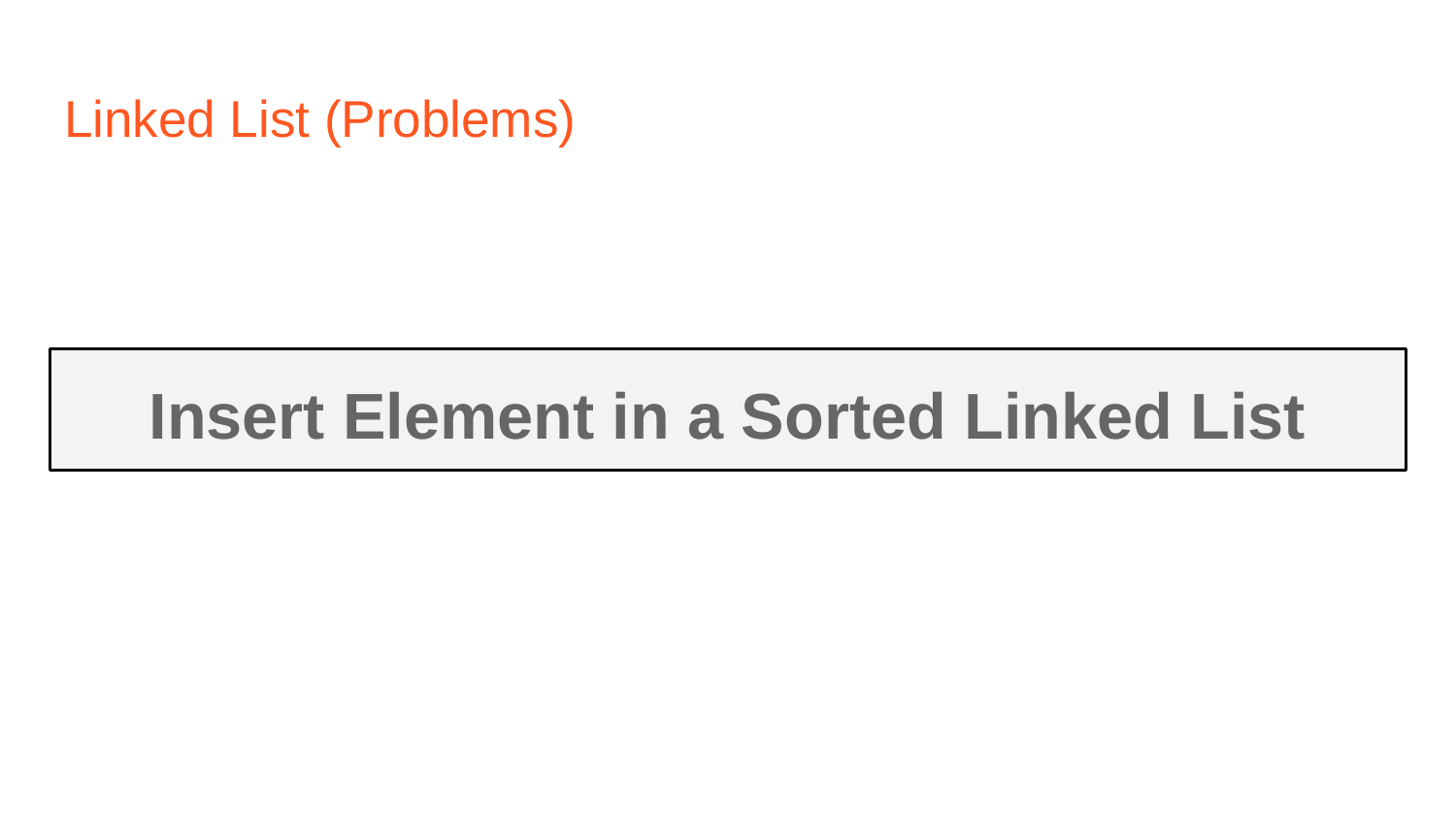

# Linked List (Problems)
Insert Element in a Sorted Linked List